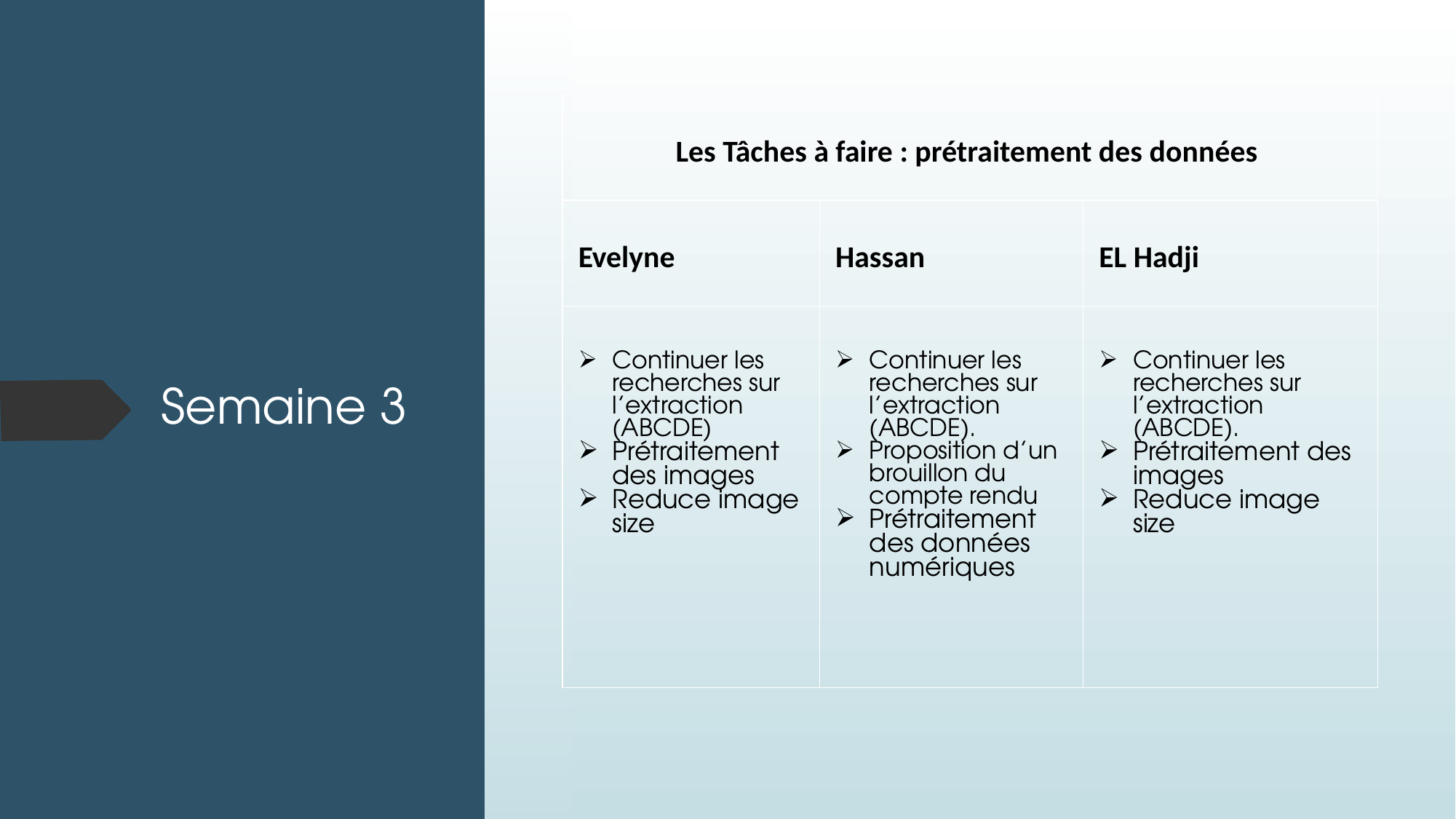

| Les Tâches à faire : prétraitement des données |  |  |
| --- | --- | --- |
| Evelyne | Hassan | EL Hadji |
| Continuer les recherches sur l’extraction (ABCDE)  Prétraitement des images  Reduce image size | Continuer les recherches sur l’extraction (ABCDE).  Proposition d’un brouillon du compte rendu    Prétraitement des données numériques | Continuer les recherches sur l’extraction (ABCDE).  Prétraitement des images  Reduce image size |
# Semaine 3